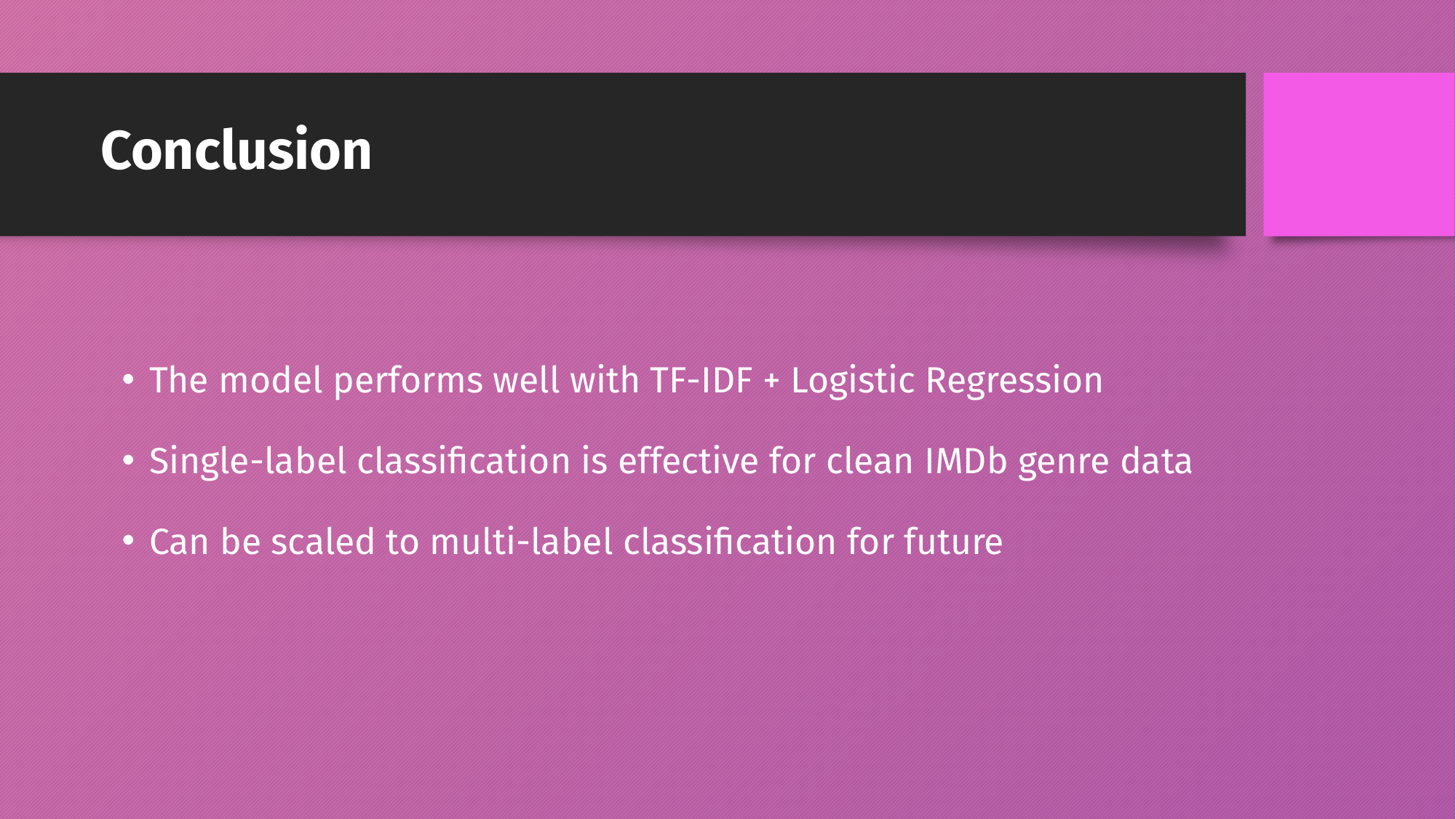

# Conclusion
The model performs well with TF-IDF + Logistic Regression
Single-label classification is effective for clean IMDb genre data
Can be scaled to multi-label classification for future